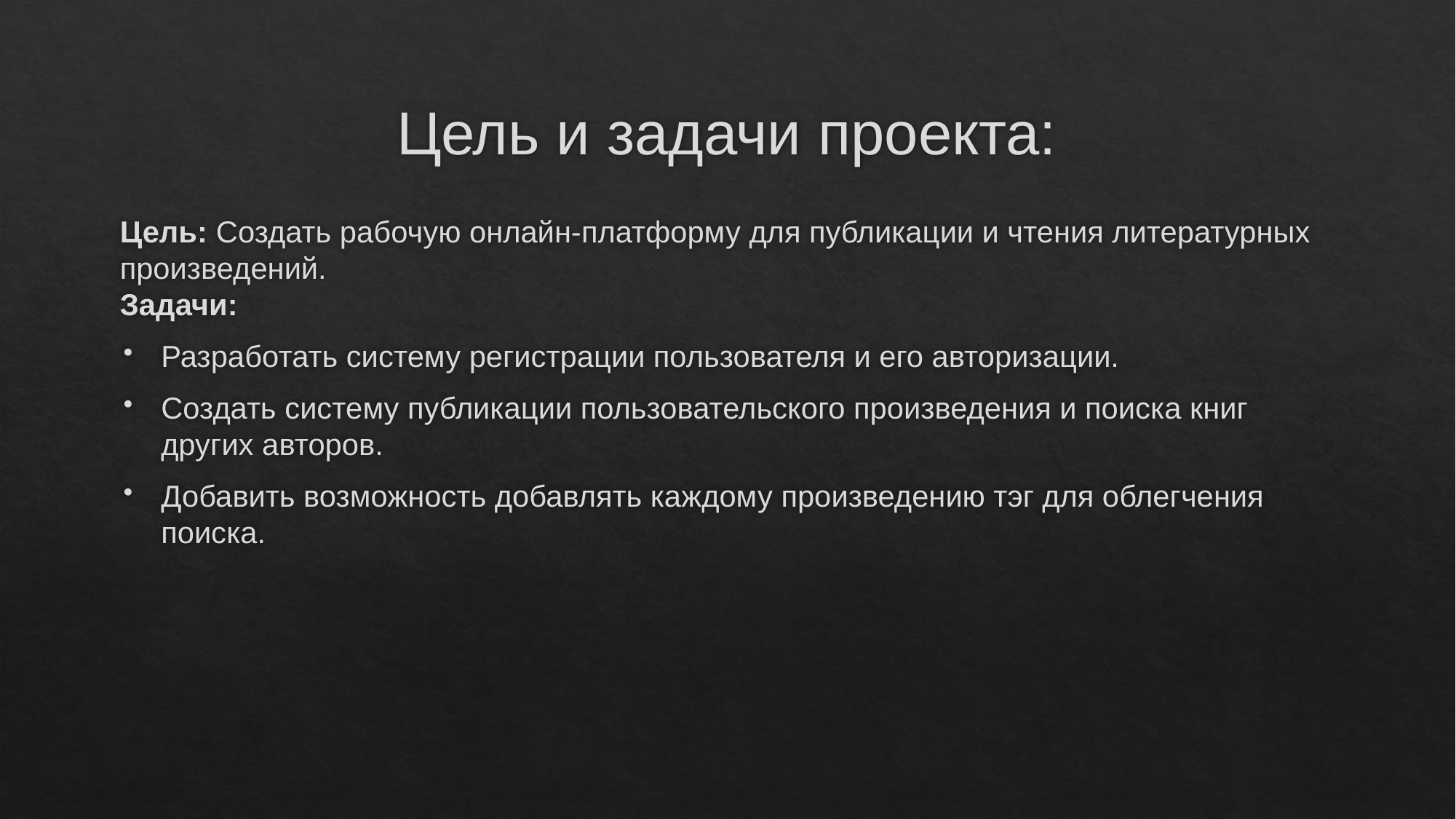

# Цель и задачи проекта:
Цель: Создать рабочую онлайн-платформу для публикации и чтения литературных произведений.
Задачи:
Разработать систему регистрации пользователя и его авторизации.
Создать систему публикации пользовательского произведения и поиска книг других авторов.
Добавить возможность добавлять каждому произведению тэг для облегчения поиска.